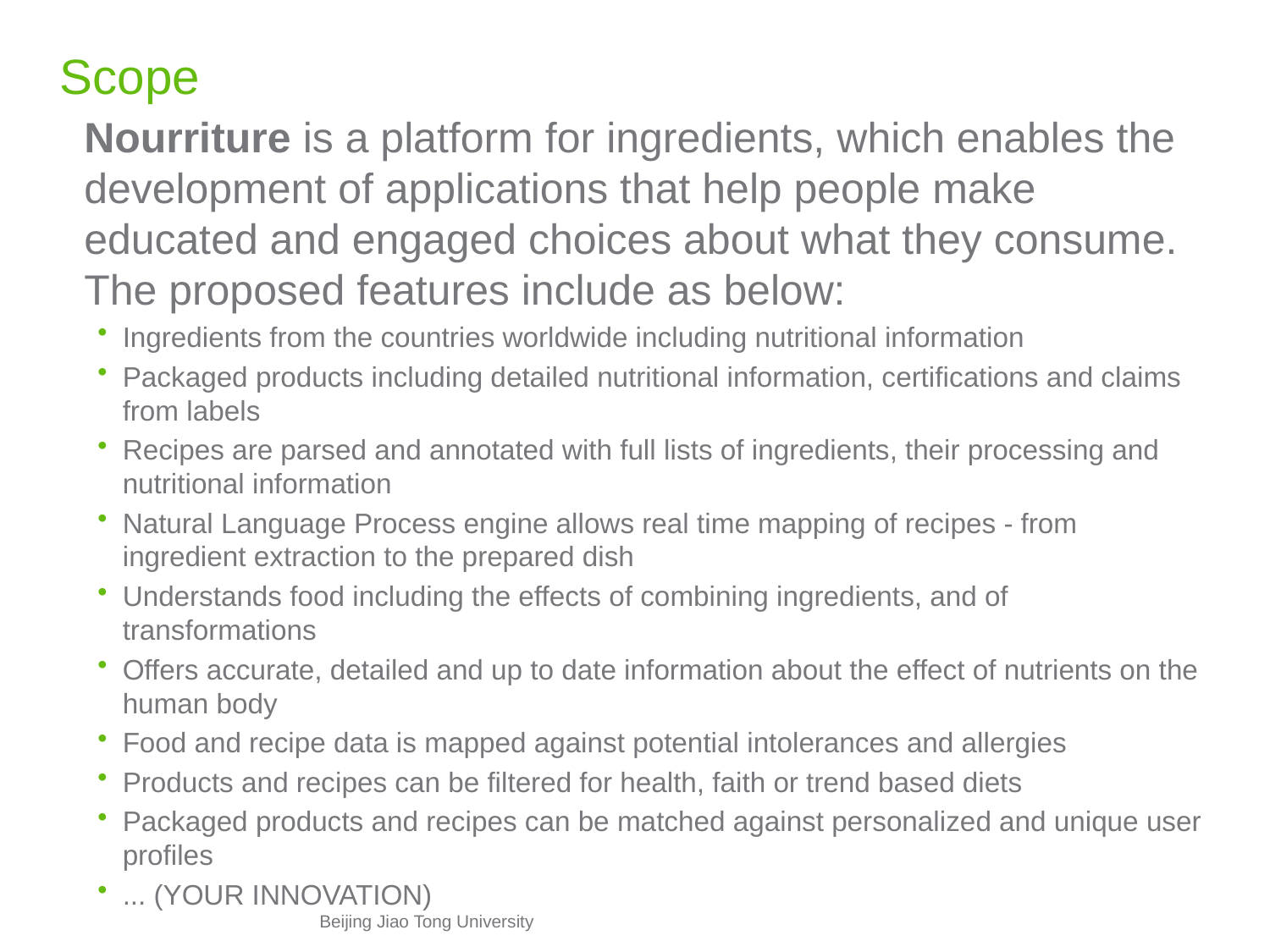

# Scope
	Nourriture is a platform for ingredients, which enables the development of applications that help people make educated and engaged choices about what they consume. The proposed features include as below:
Ingredients from the countries worldwide including nutritional information
Packaged products including detailed nutritional information, certifications and claims from labels
Recipes are parsed and annotated with full lists of ingredients, their processing and nutritional information
Natural Language Process engine allows real time mapping of recipes - from ingredient extraction to the prepared dish
Understands food including the effects of combining ingredients, and of transformations
Offers accurate, detailed and up to date information about the effect of nutrients on the human body
Food and recipe data is mapped against potential intolerances and allergies
Products and recipes can be filtered for health, faith or trend based diets
Packaged products and recipes can be matched against personalized and unique user profiles
... (YOUR INNOVATION)
Beijing Jiao Tong University